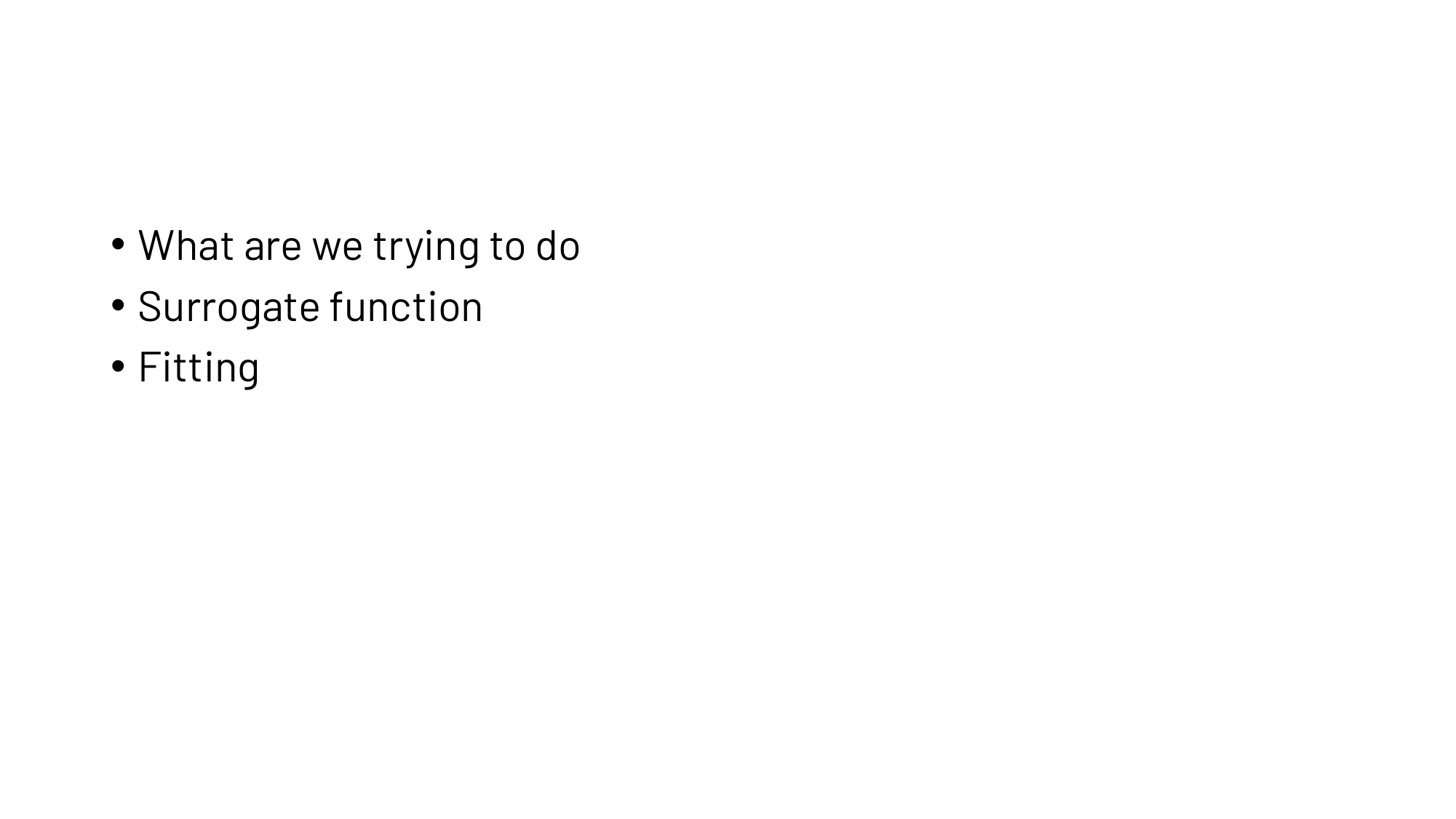

#
What are we trying to do
Surrogate function
Fitting